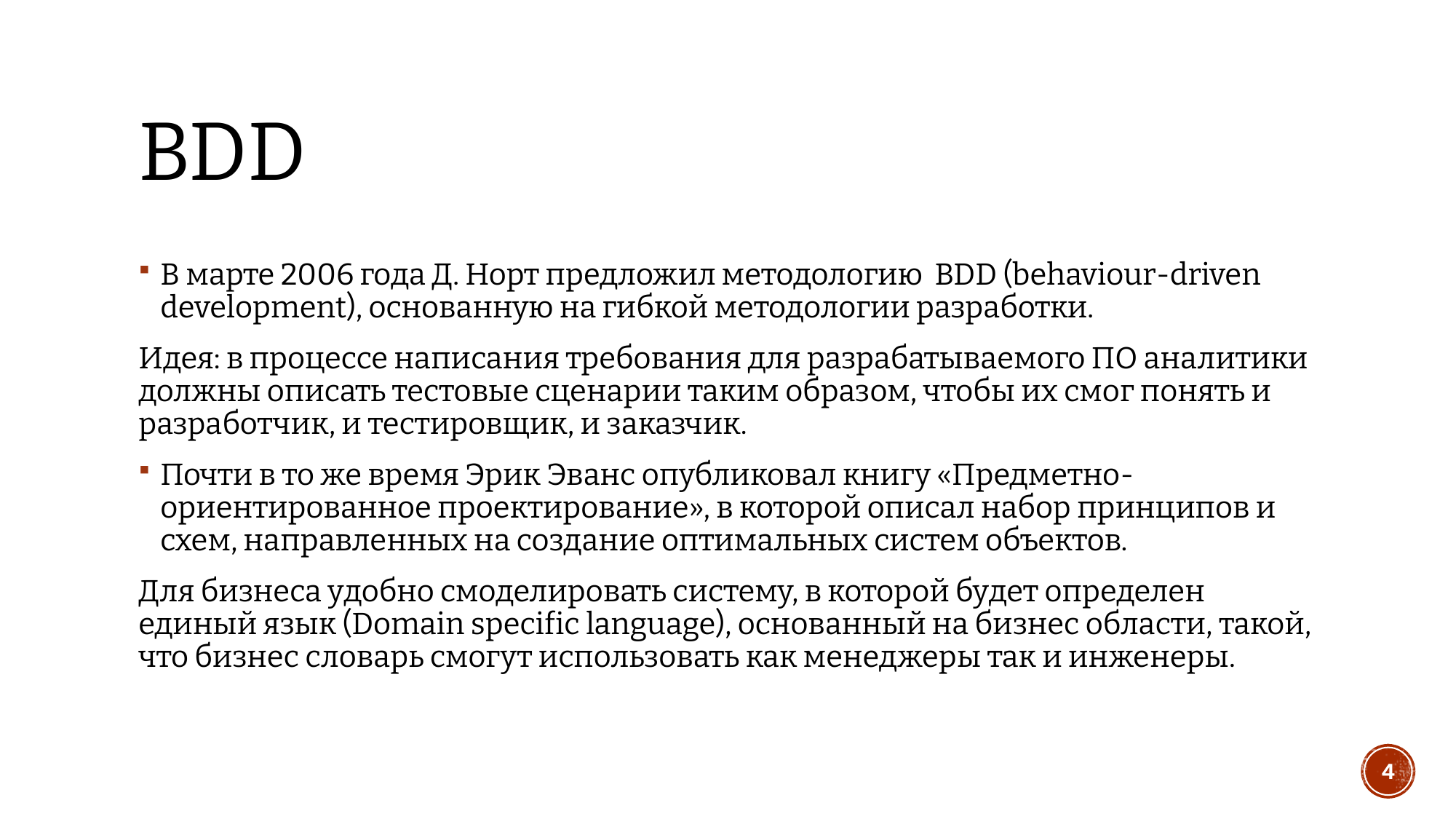

# BDD
В марте 2006 года Д. Норт предложил методологию  BDD (behaviour-driven development), основанную на гибкой методологии разработки.
Идея: в процессе написания требования для разрабатываемого ПО аналитики должны описать тестовые сценарии таким образом, чтобы их смог понять и разработчик, и тестировщик, и заказчик.
Почти в то же время Эрик Эванс опубликовал книгу «Предметно-ориентированное проектирование», в которой описал набор принципов и схем, направленных на создание оптимальных систем объектов.
Для бизнеса удобно смоделировать систему, в которой будет определен единый язык (Domain specific language), основанный на бизнес области, такой, что бизнес словарь смогут использовать как менеджеры так и инженеры.

4